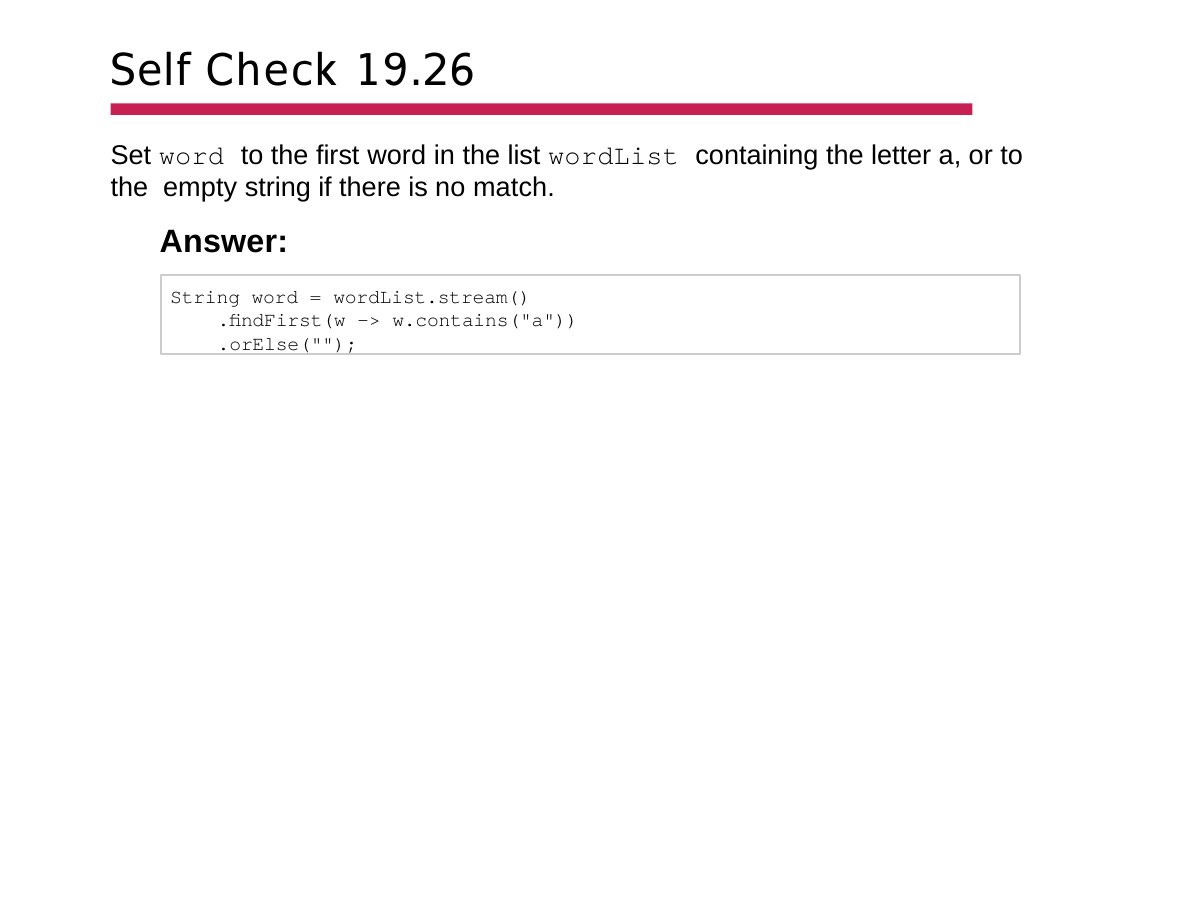

# Self Check 19.26
Set word to the first word in the list wordList containing the letter a, or to the  empty string if there is no match.
Answer:
String word = wordList.stream()
.findFirst(w -> w.contains("a"))
.orElse("");